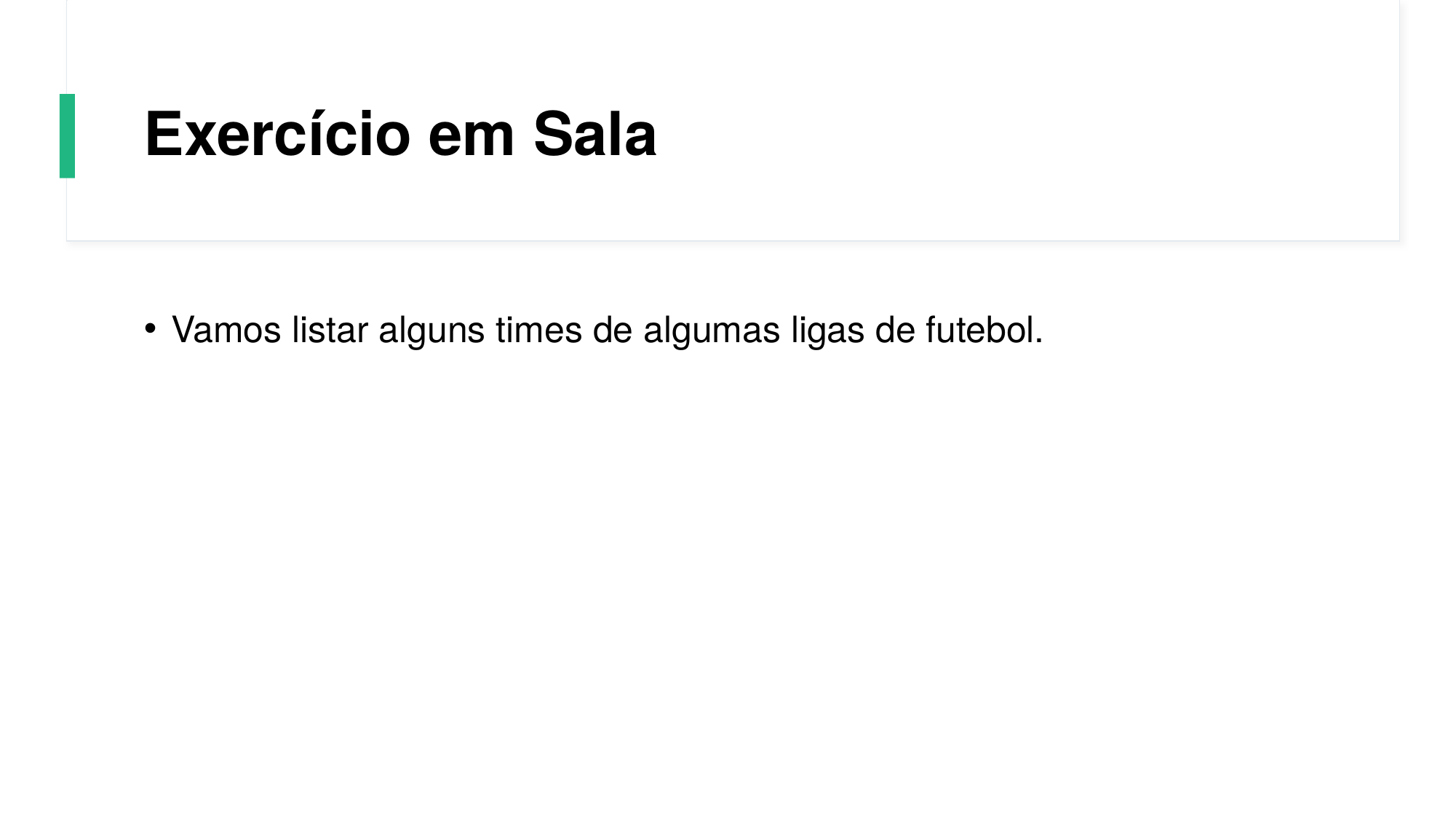

# Exercício em Sala
Vamos listar alguns times de algumas ligas de futebol.